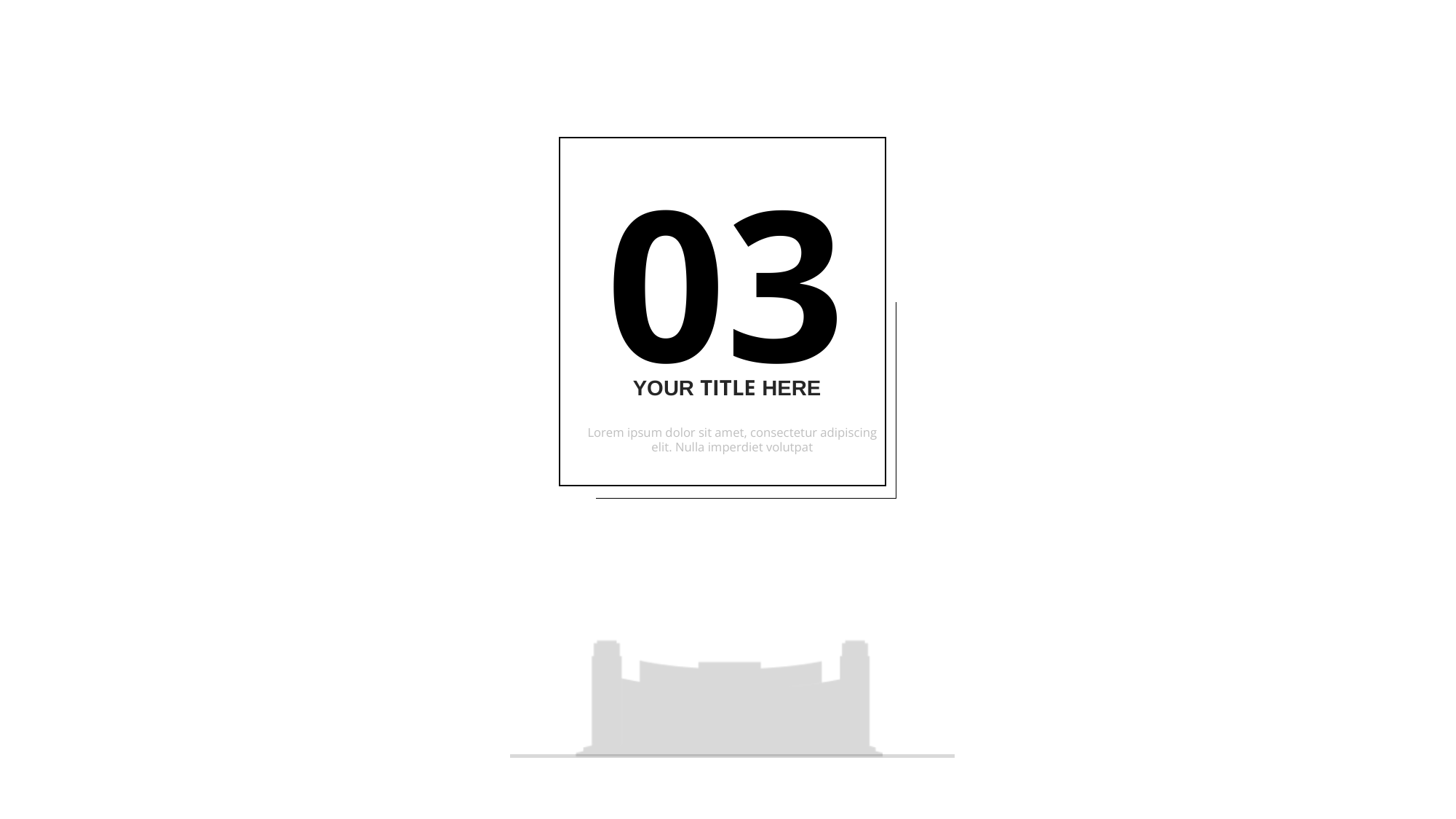

03
YOUR TITLE HERE
Lorem ipsum dolor sit amet, consectetur adipiscing elit. Nulla imperdiet volutpat